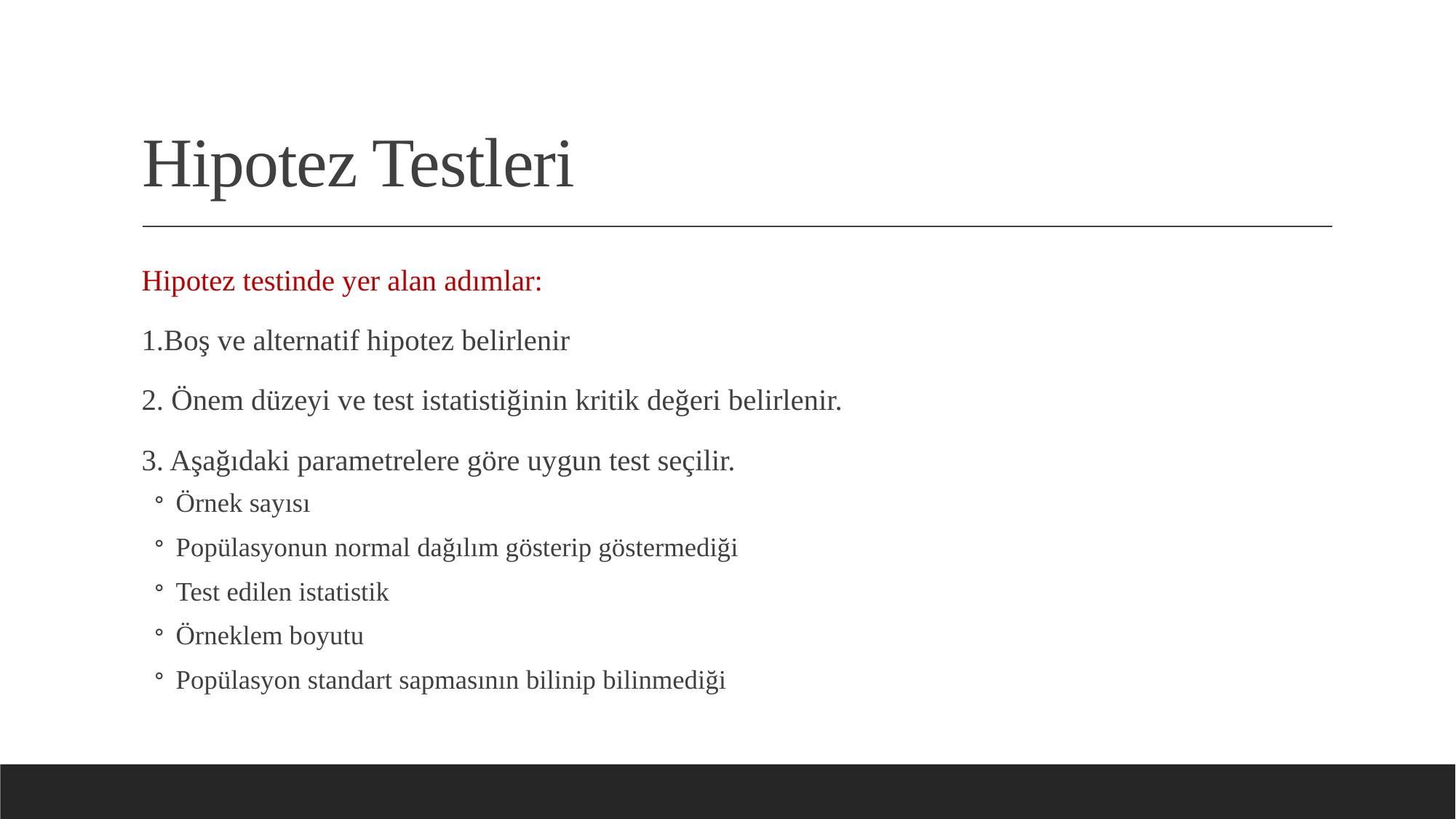

# Hipotez Testleri
Hipotez testinde yer alan adımlar:
1.Boş ve alternatif hipotez belirlenir
2. Önem düzeyi ve test istatistiğinin kritik değeri belirlenir.
3. Aşağıdaki parametrelere göre uygun test seçilir.
Örnek sayısı
Popülasyonun normal dağılım gösterip göstermediği
Test edilen istatistik
Örneklem boyutu
Popülasyon standart sapmasının bilinip bilinmediği